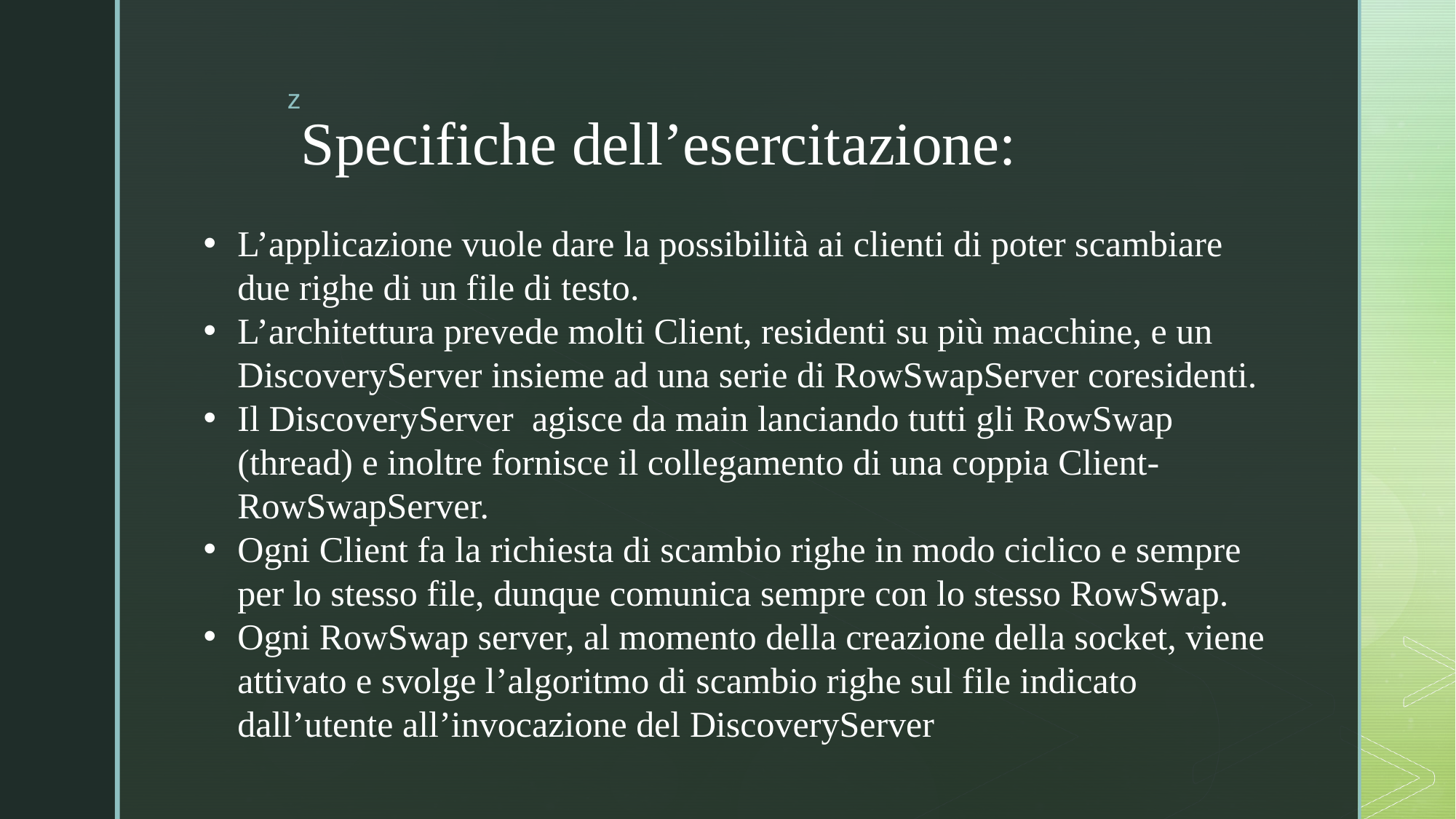

# Specifiche dell’esercitazione:
L’applicazione vuole dare la possibilità ai clienti di poter scambiare due righe di un file di testo.
L’architettura prevede molti Client, residenti su più macchine, e un DiscoveryServer insieme ad una serie di RowSwapServer coresidenti.
Il DiscoveryServer  agisce da main lanciando tutti gli RowSwap (thread) e inoltre fornisce il collegamento di una coppia Client-RowSwapServer.
Ogni Client fa la richiesta di scambio righe in modo ciclico e sempre per lo stesso file, dunque comunica sempre con lo stesso RowSwap.
Ogni RowSwap server, al momento della creazione della socket, viene attivato e svolge l’algoritmo di scambio righe sul file indicato dall’utente all’invocazione del DiscoveryServer